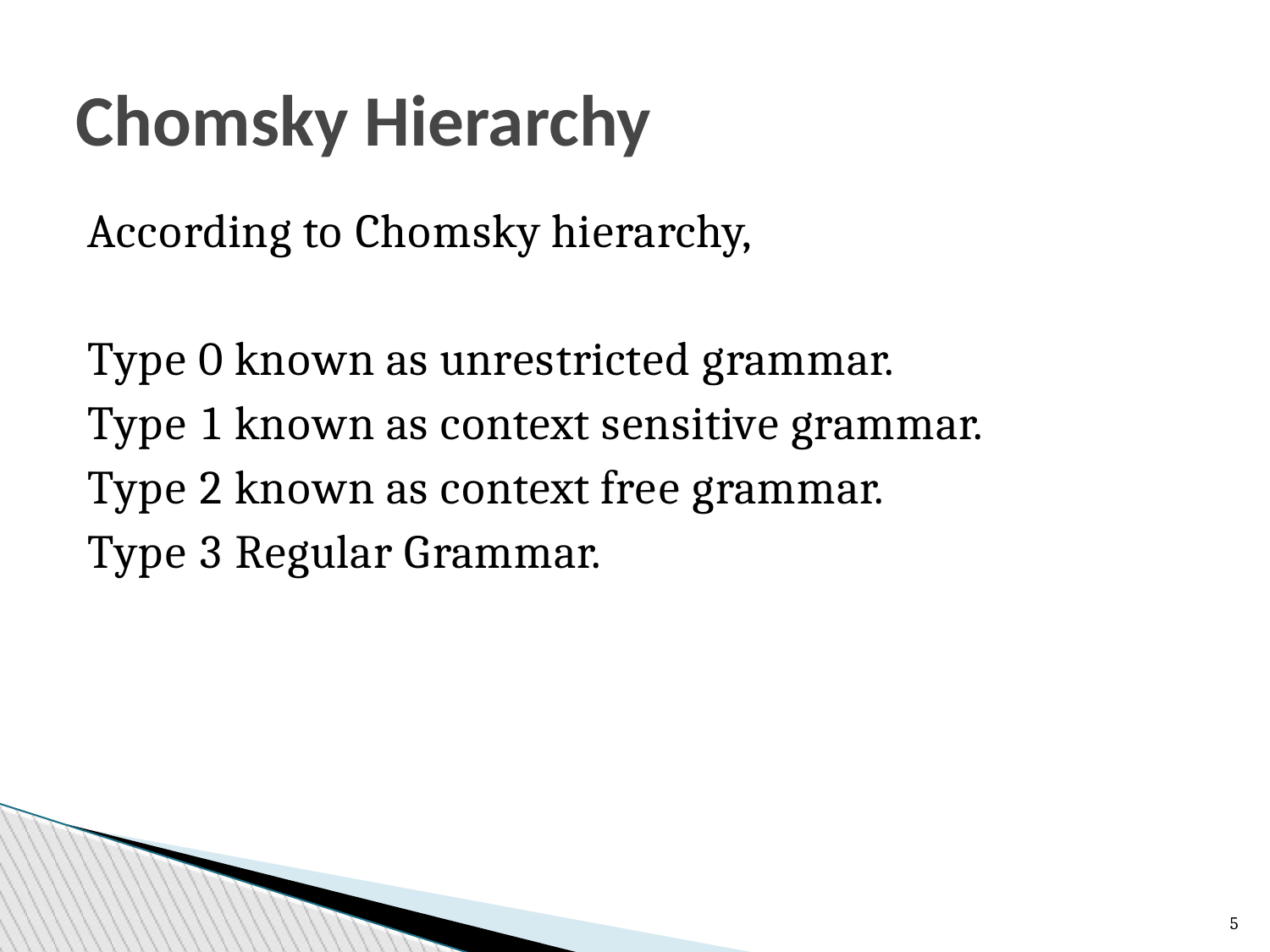

Chomsky Hierarchy
According to Chomsky hierarchy,

Type 0 known as unrestricted grammar.
Type 1 known as context sensitive grammar.
Type 2 known as context free grammar.
Type 3 Regular Grammar.

5